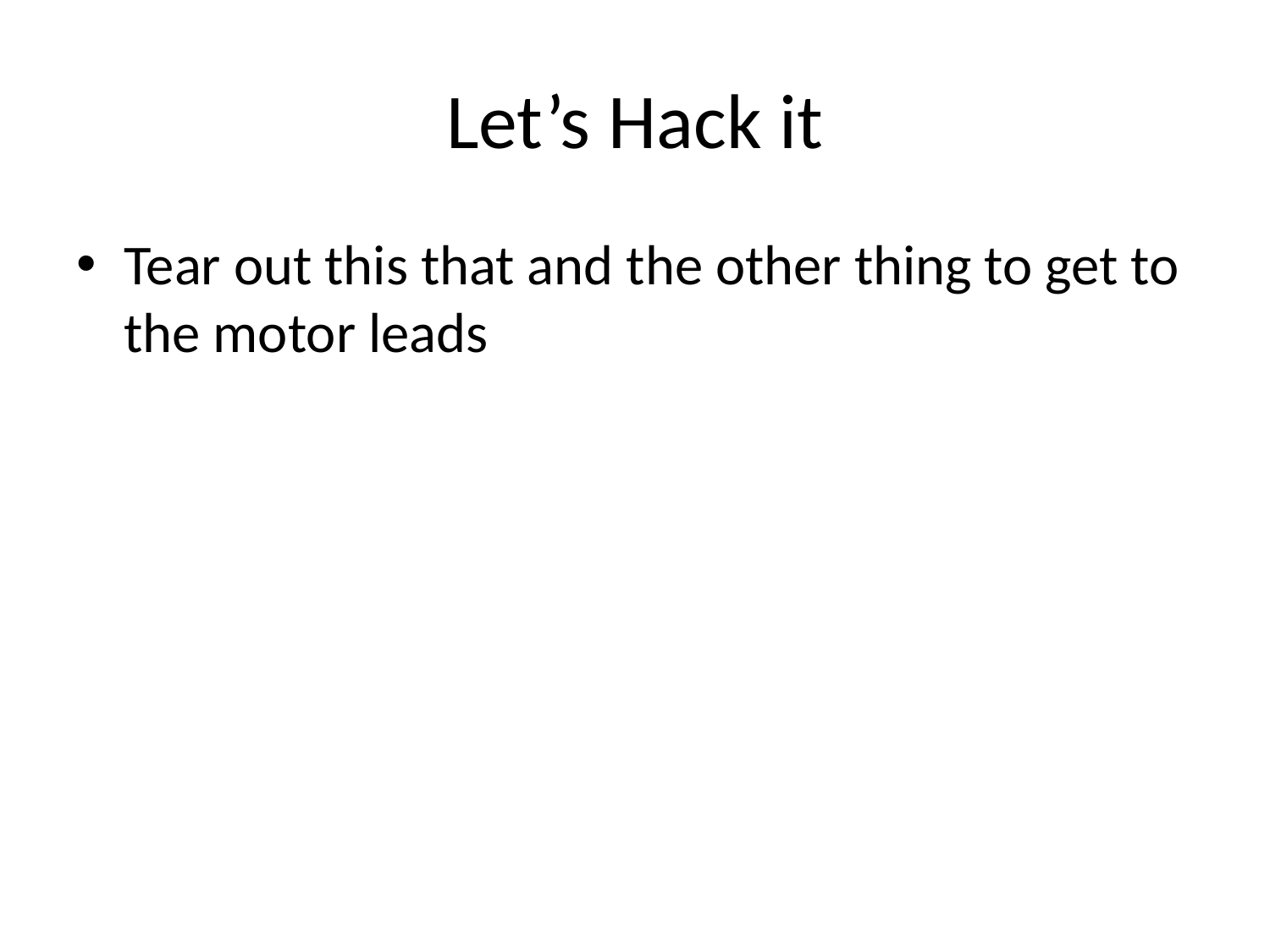

# Let’s Hack it
Tear out this that and the other thing to get to the motor leads